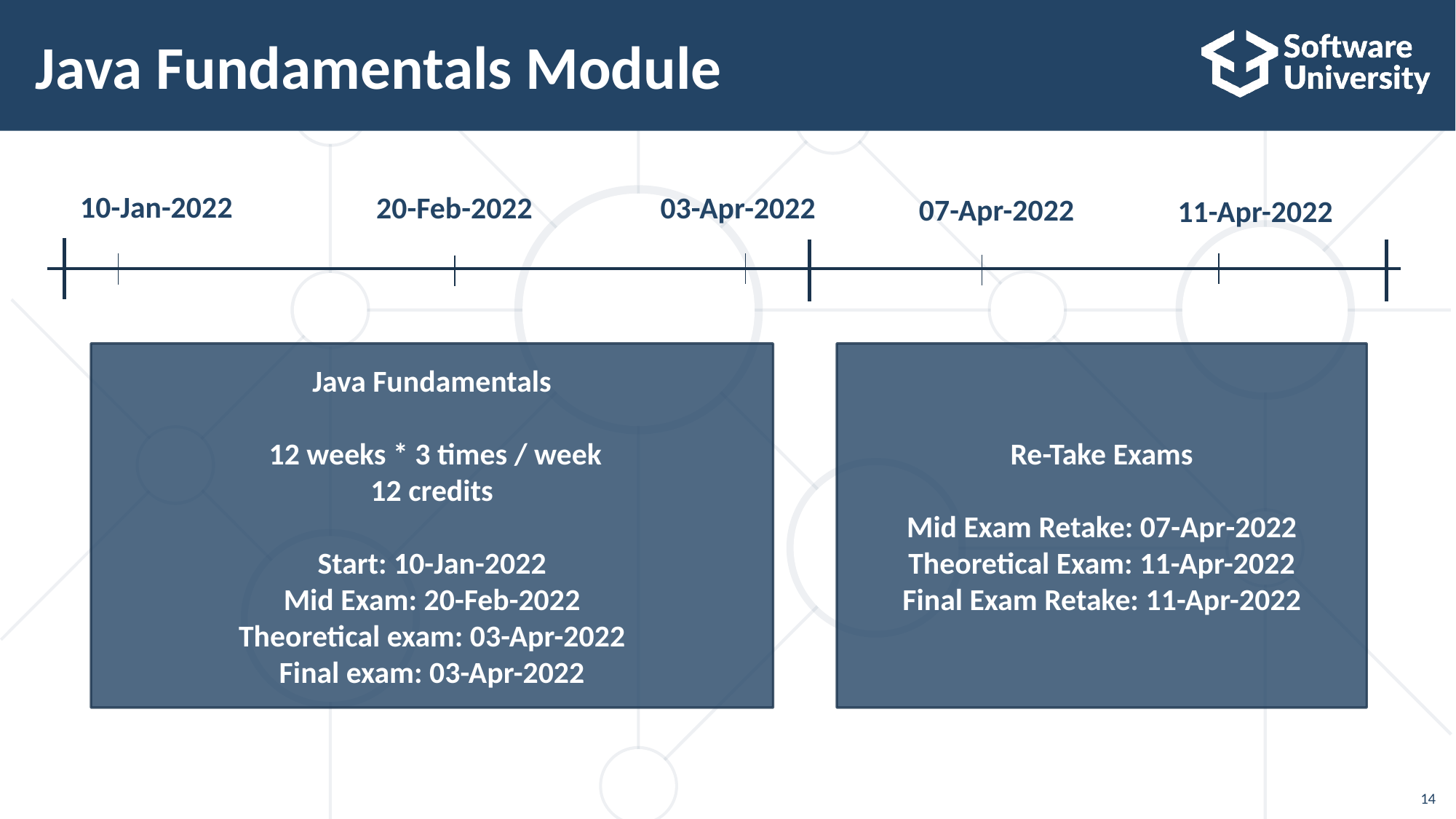

# Java Fundamentals Module
10-Jan-2022
20-Feb-2022
03-Apr-2022
07-Apr-2022
11-Apr-2022
Java Fundamentals

 12 weeks * 3 times / week
12 credits

Start: 10-Jan-2022
Mid Exam: 20-Feb-2022
Theoretical exam: 03-Apr-2022
Final exam: 03-Apr-2022
Re-Take Exams

Mid Exam Retake: 07-Apr-2022
Theoretical Exam: 11-Apr-2022
Final Exam Retake: 11-Apr-2022
14